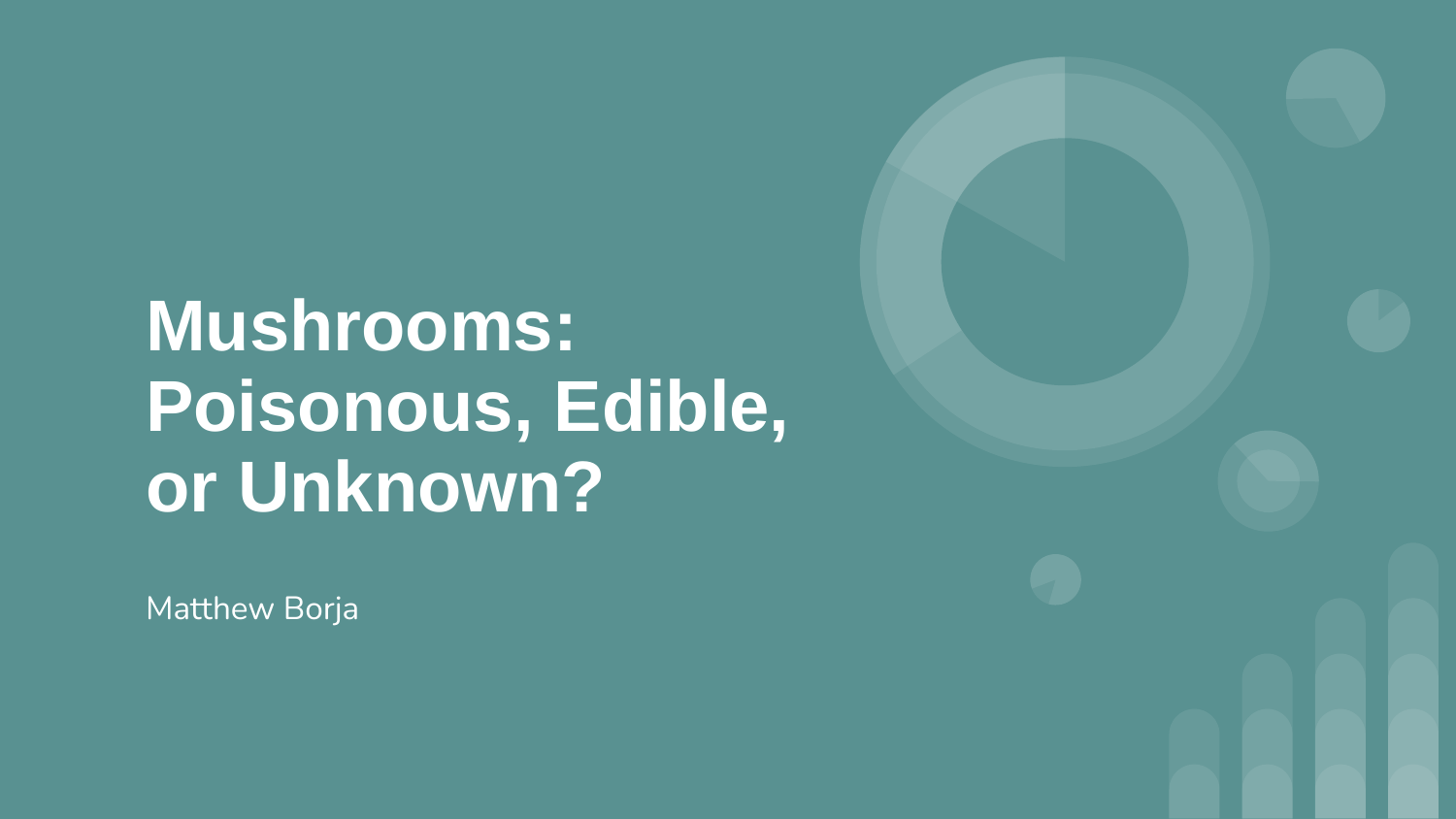

# Mushrooms: Poisonous, Edible, or Unknown?
Matthew Borja